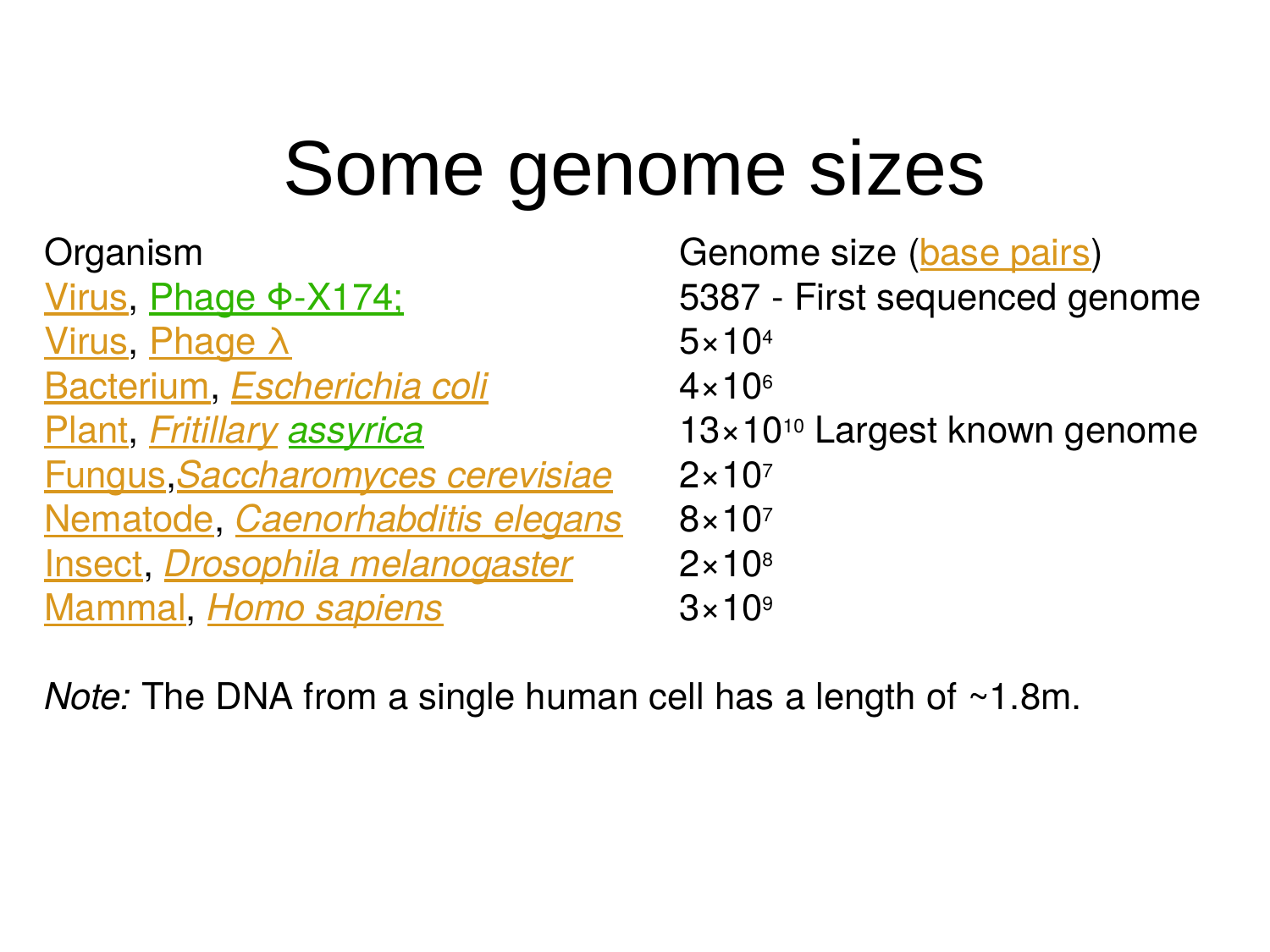

# Some genome sizes
Organism				Genome size (base pairs)
Virus, Phage Φ-X174;			5387 - First sequenced genome
Virus, Phage λ				5×104
Bacterium, Escherichia coli		4×106
Plant, Fritillary assyrica			13×1010 Largest known genome
Fungus,Saccharomyces cerevisiae	2×107
Nematode, Caenorhabditis elegans	8×107
Insect, Drosophila melanogaster	2×108
Mammal, Homo sapiens		3×109

Note: The DNA from a single human cell has a length of ~1.8m.